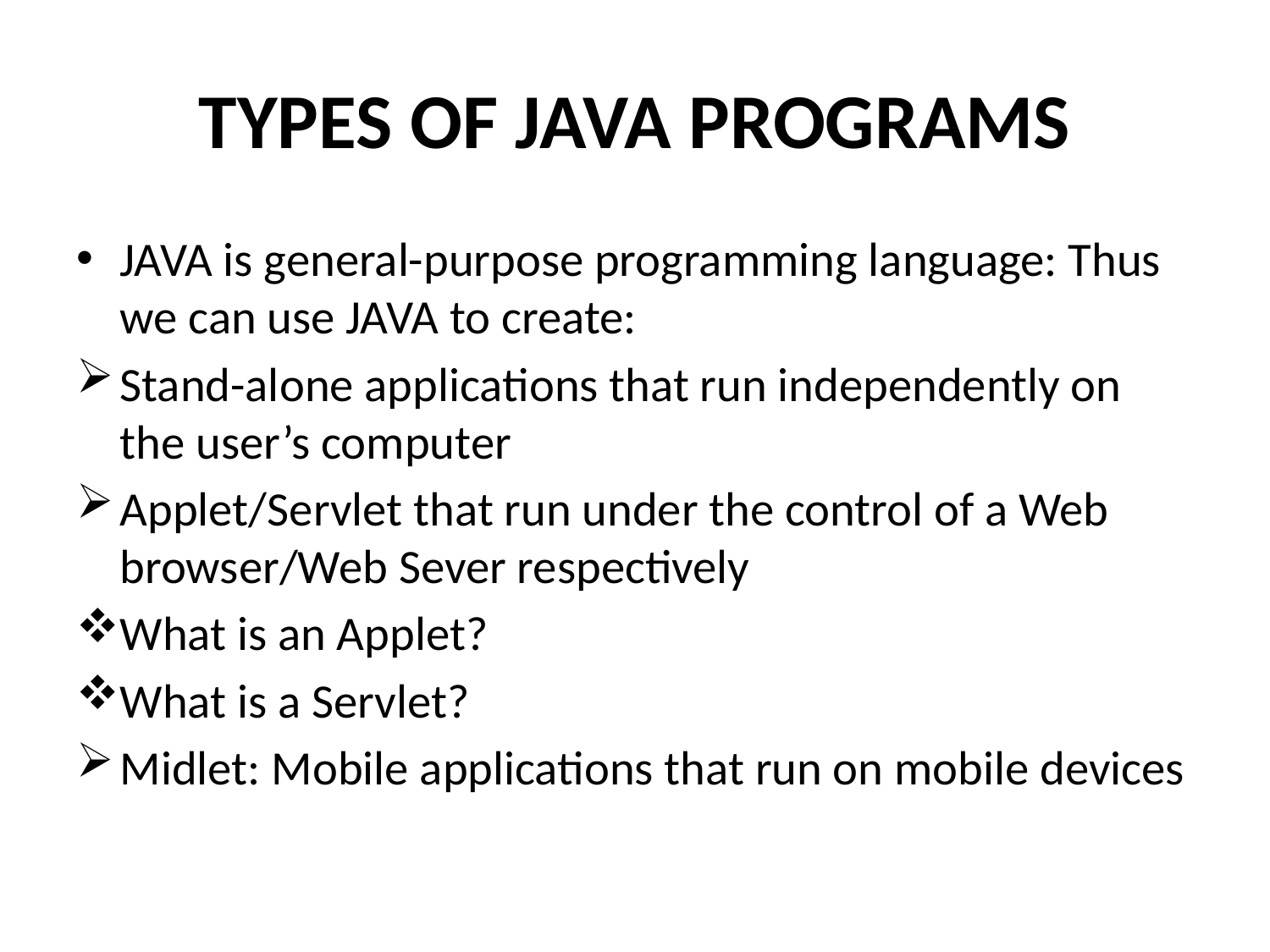

# TYPES OF JAVA PROGRAMS
JAVA is general-purpose programming language: Thus we can use JAVA to create:
Stand-alone applications that run independently on the user’s computer
Applet/Servlet that run under the control of a Web browser/Web Sever respectively
What is an Applet?
What is a Servlet?
Midlet: Mobile applications that run on mobile devices